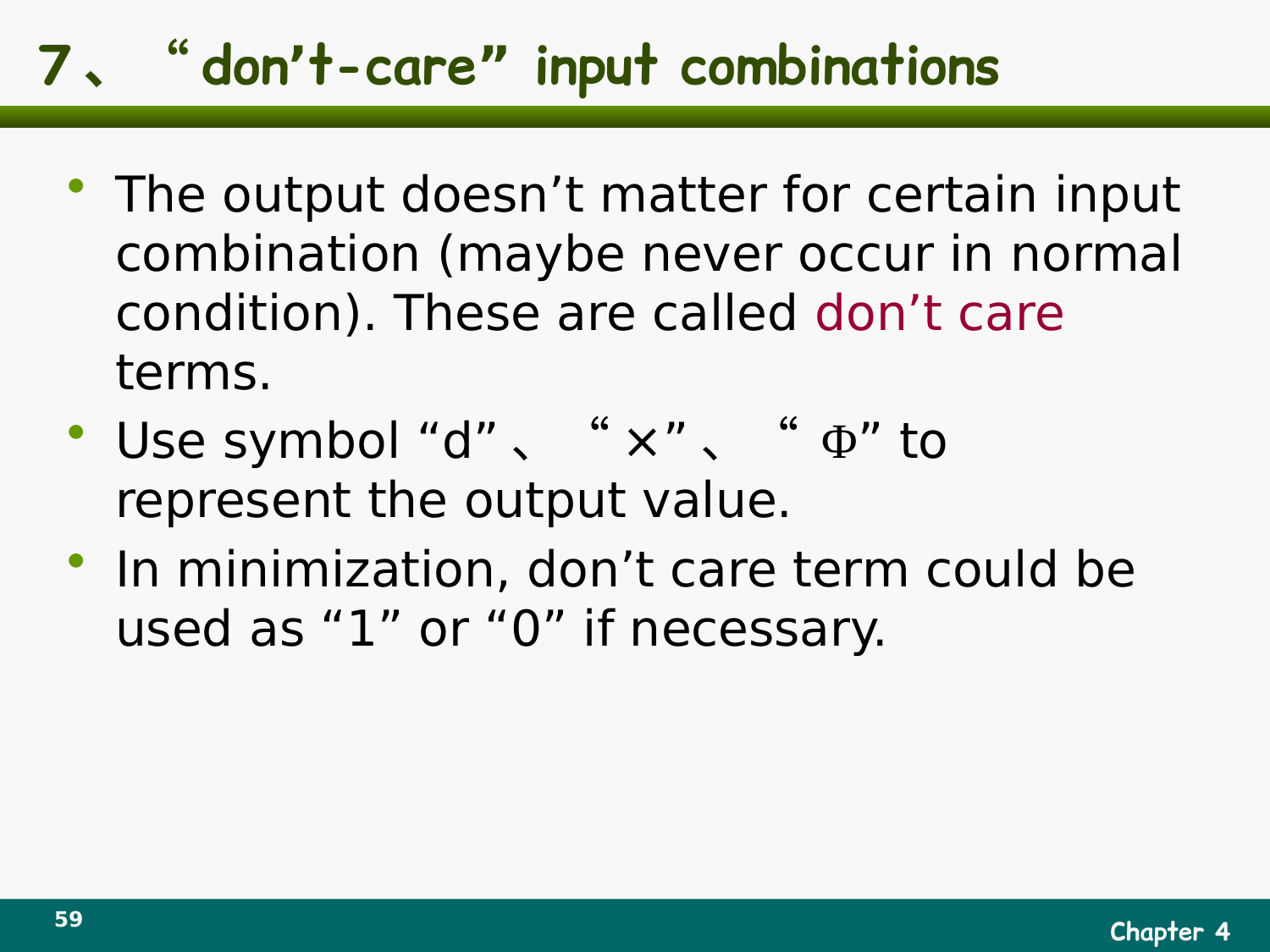

# 7、“don’t-care” input combinations
The output doesn’t matter for certain input combination (maybe never occur in normal condition). These are called don’t care terms.
Use symbol “d”、“×”、“ Φ” to represent the output value.
In minimization, don’t care term could be used as “1” or “0” if necessary.
59
Chapter 4